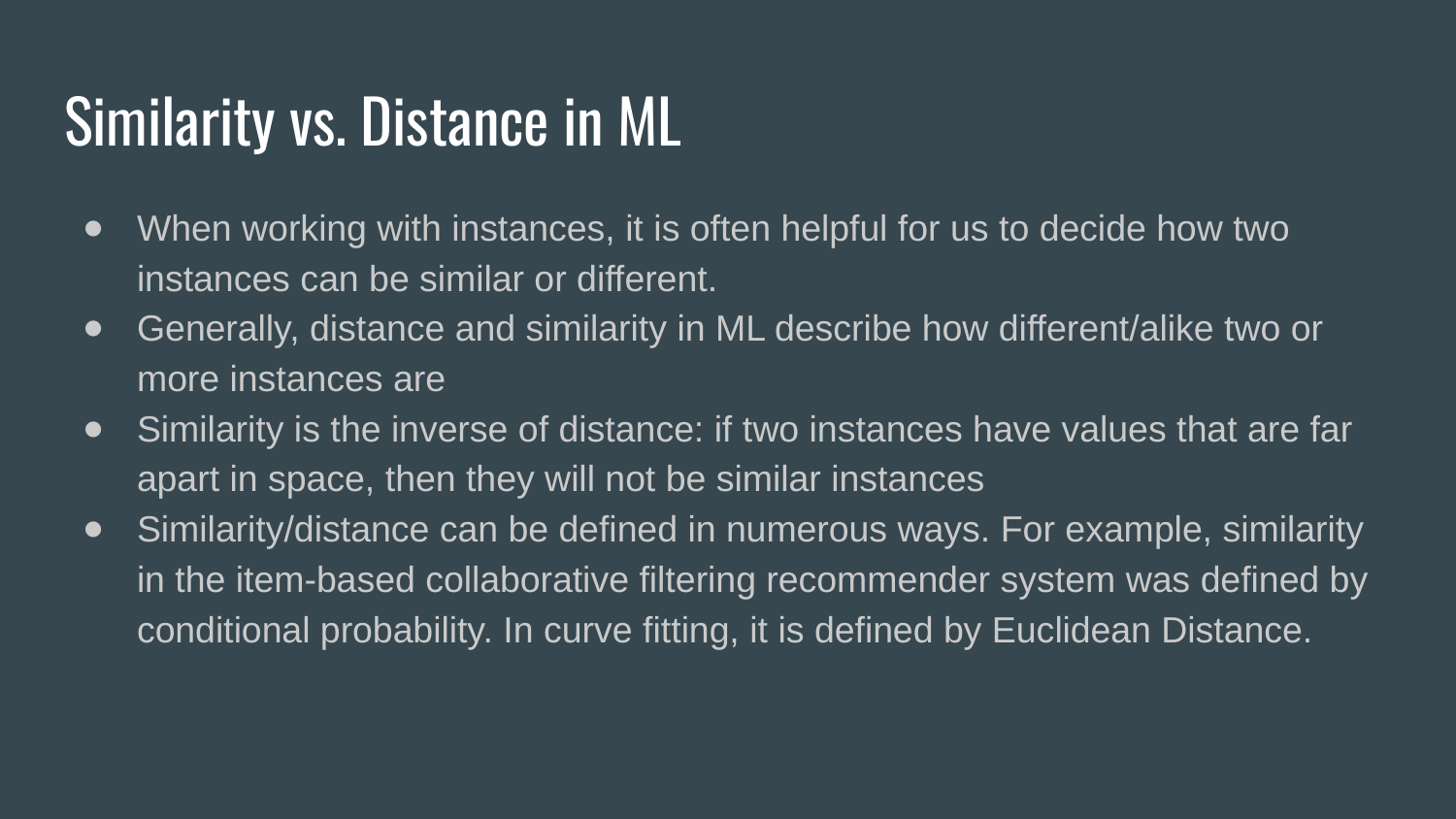

# Similarity vs. Distance in ML
When working with instances, it is often helpful for us to decide how two instances can be similar or different.
Generally, distance and similarity in ML describe how different/alike two or more instances are
Similarity is the inverse of distance: if two instances have values that are far apart in space, then they will not be similar instances
Similarity/distance can be defined in numerous ways. For example, similarity in the item-based collaborative filtering recommender system was defined by conditional probability. In curve fitting, it is defined by Euclidean Distance.